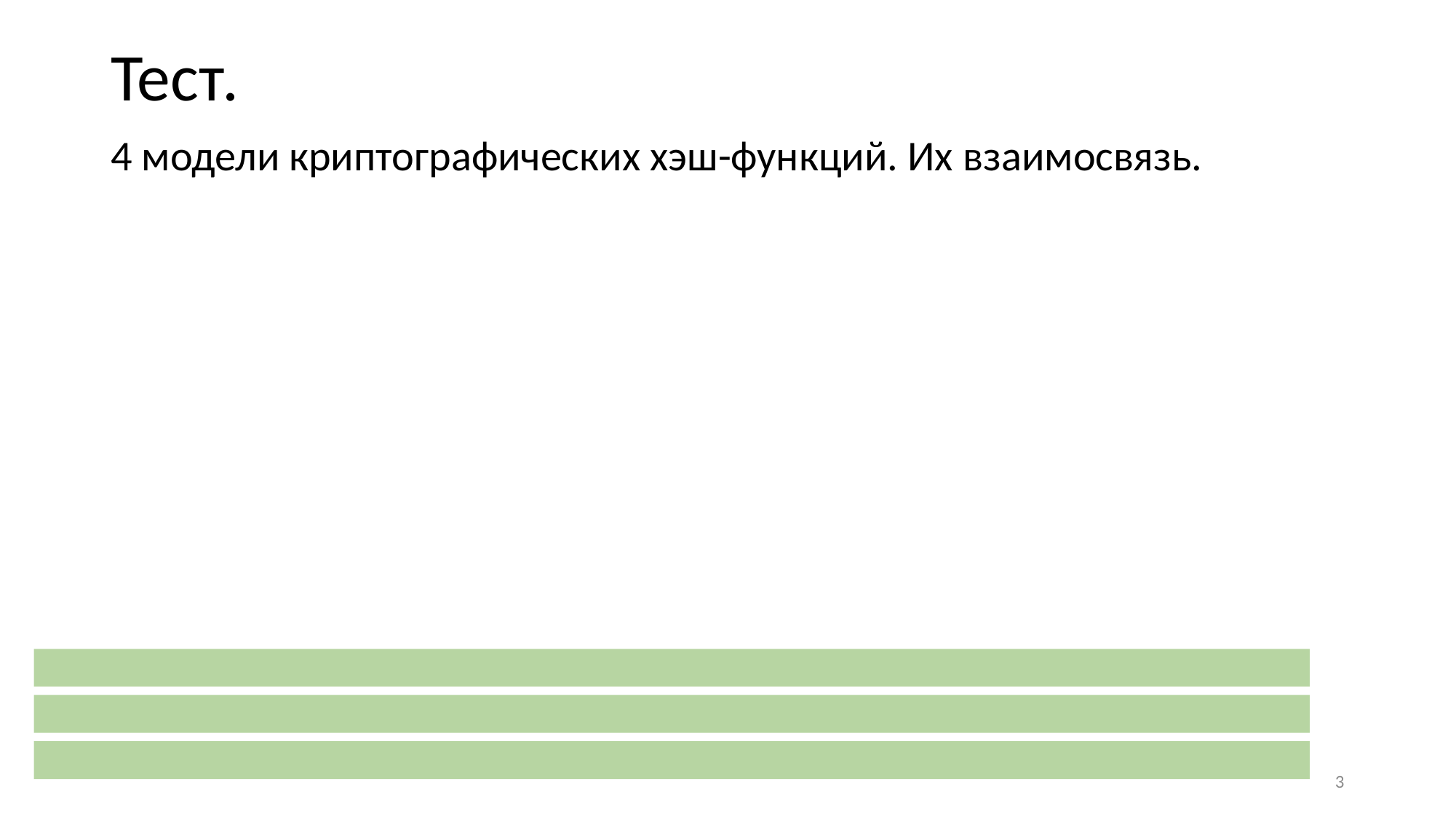

# Тест.
4 модели криптографических хэш-функций. Их взаимосвязь.

3